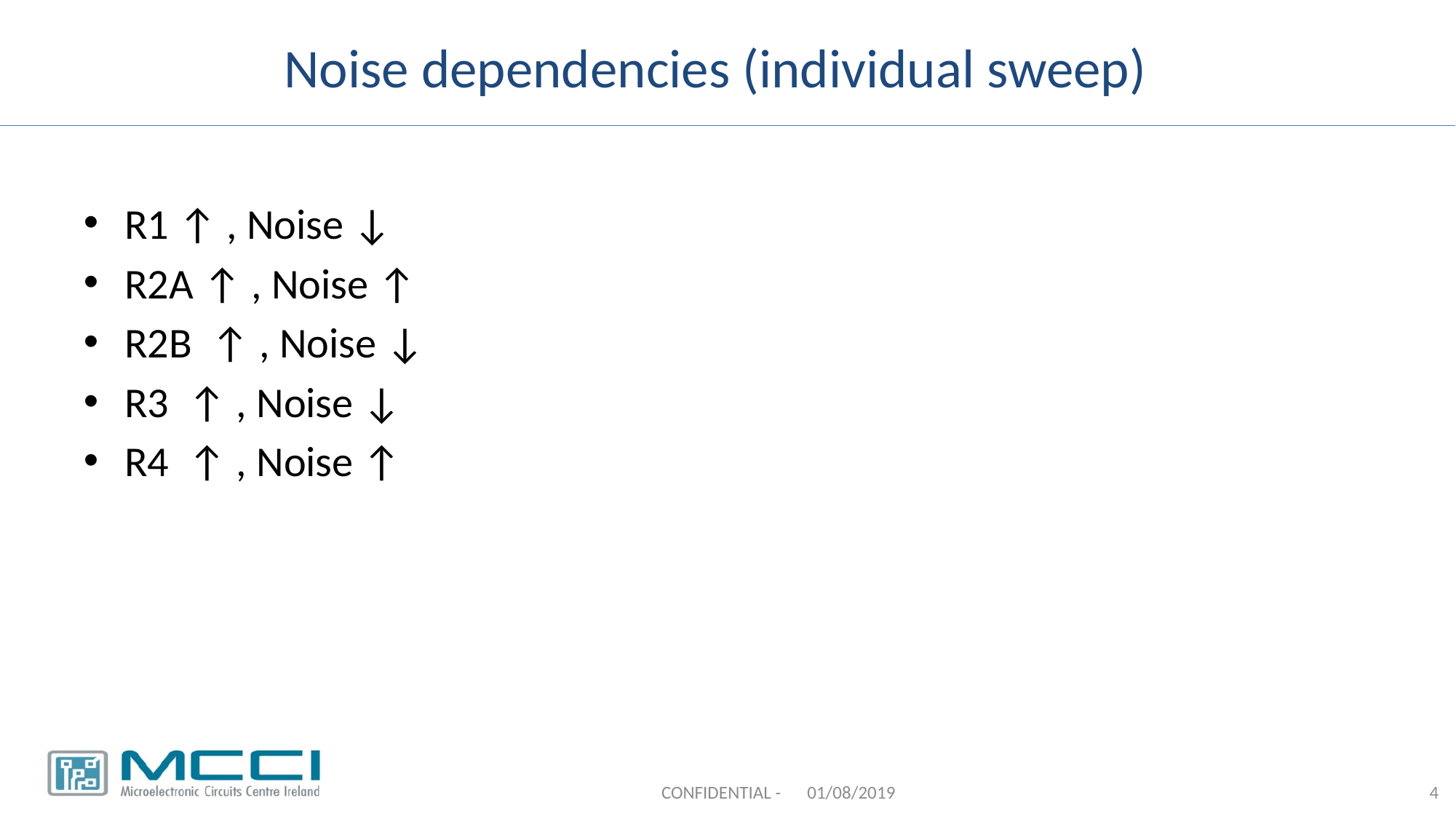

# Noise dependencies (individual sweep)

R1 ↑ , Noise ↓
R2A ↑ , Noise ↑
R2B  ↑ , Noise ↓
R3  ↑ , Noise ↓
R4  ↑ , Noise ↑

CONFIDENTIAL -
01/08/2019
4